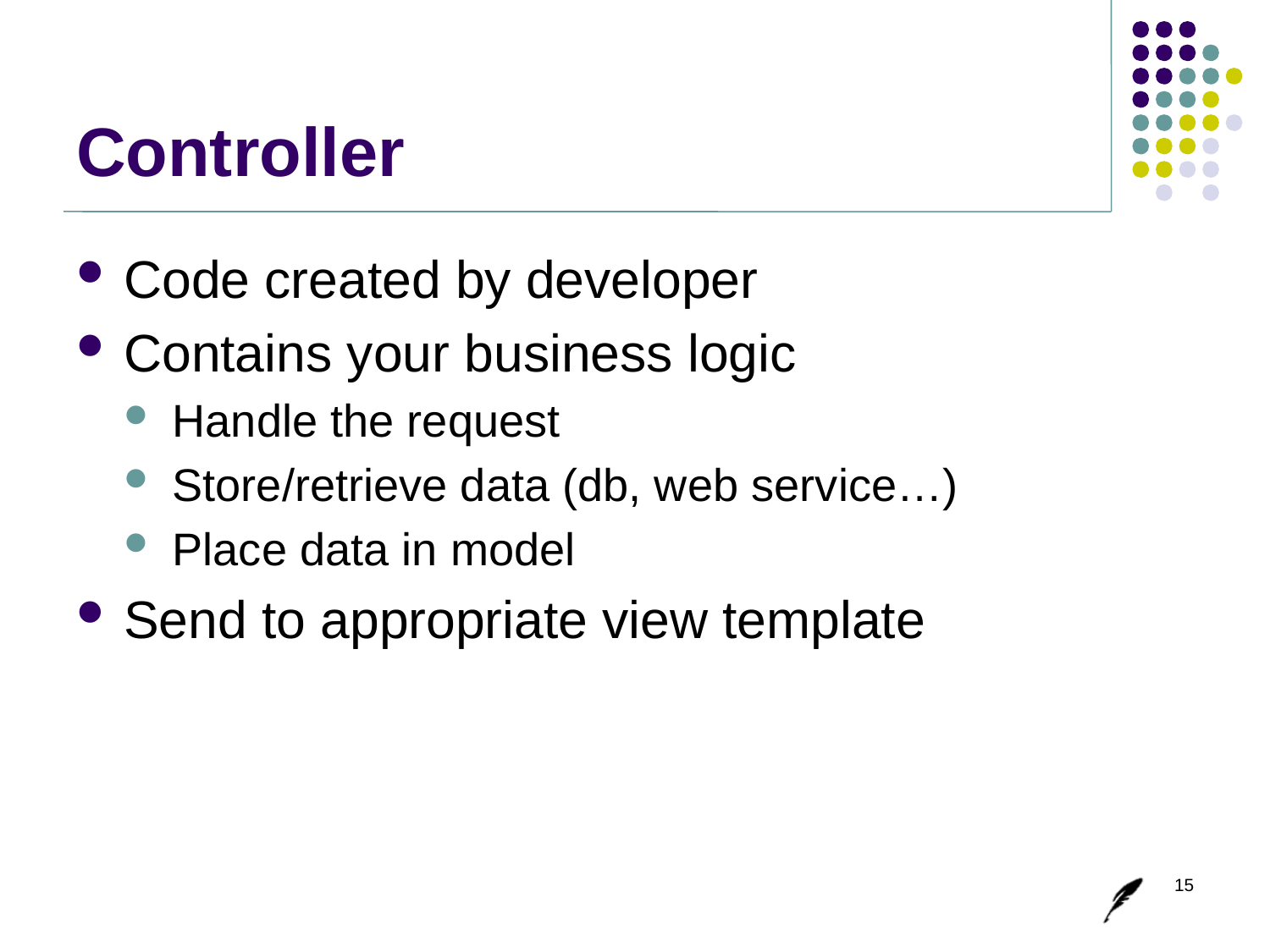

# Controller
Code created by developer
Contains your business logic
Handle the request
Store/retrieve data (db, web service…)
Place data in model
Send to appropriate view template
15